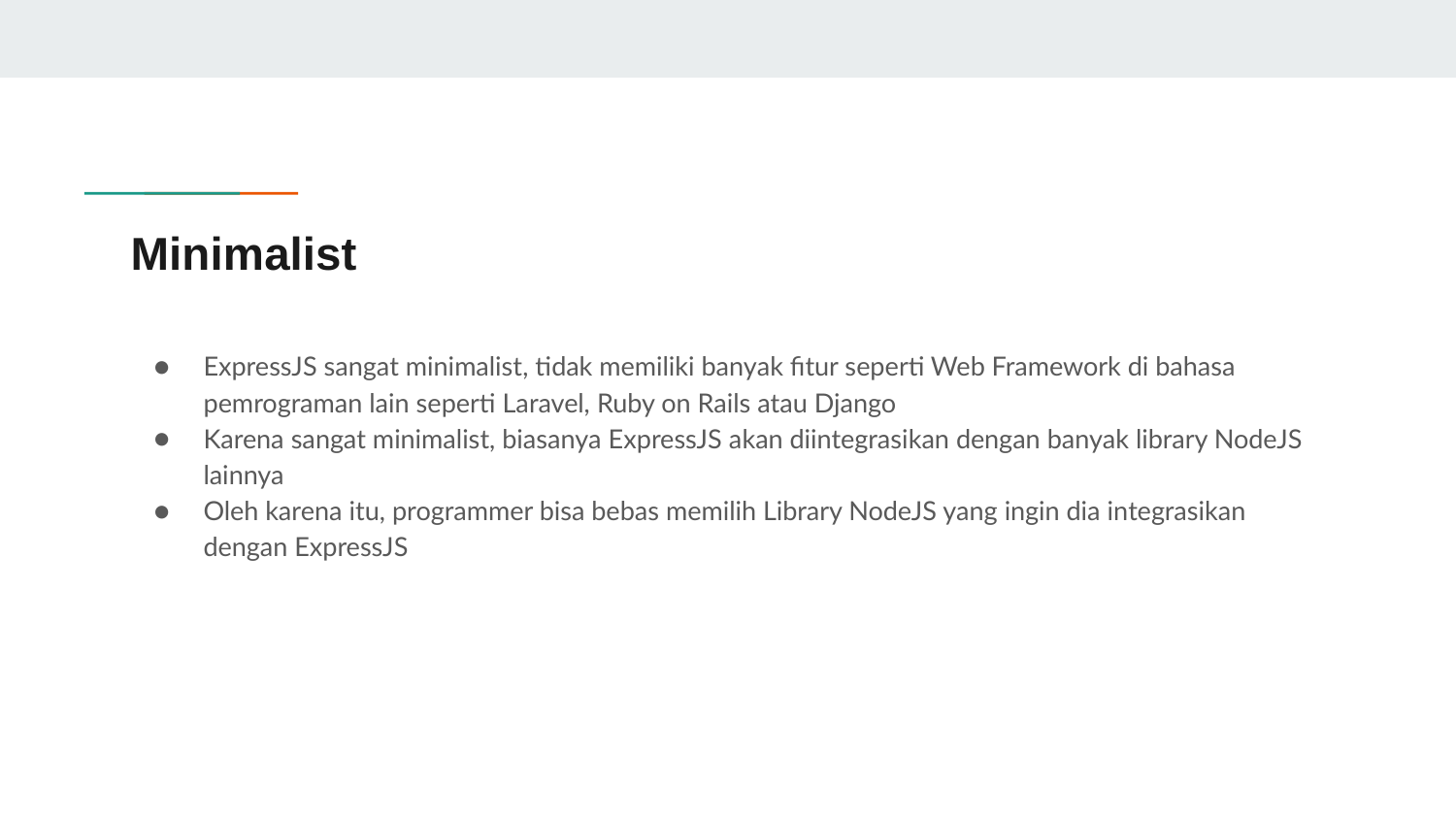

# Minimalist
ExpressJS sangat minimalist, tidak memiliki banyak fitur seperti Web Framework di bahasa pemrograman lain seperti Laravel, Ruby on Rails atau Django
Karena sangat minimalist, biasanya ExpressJS akan diintegrasikan dengan banyak library NodeJS lainnya
Oleh karena itu, programmer bisa bebas memilih Library NodeJS yang ingin dia integrasikan dengan ExpressJS